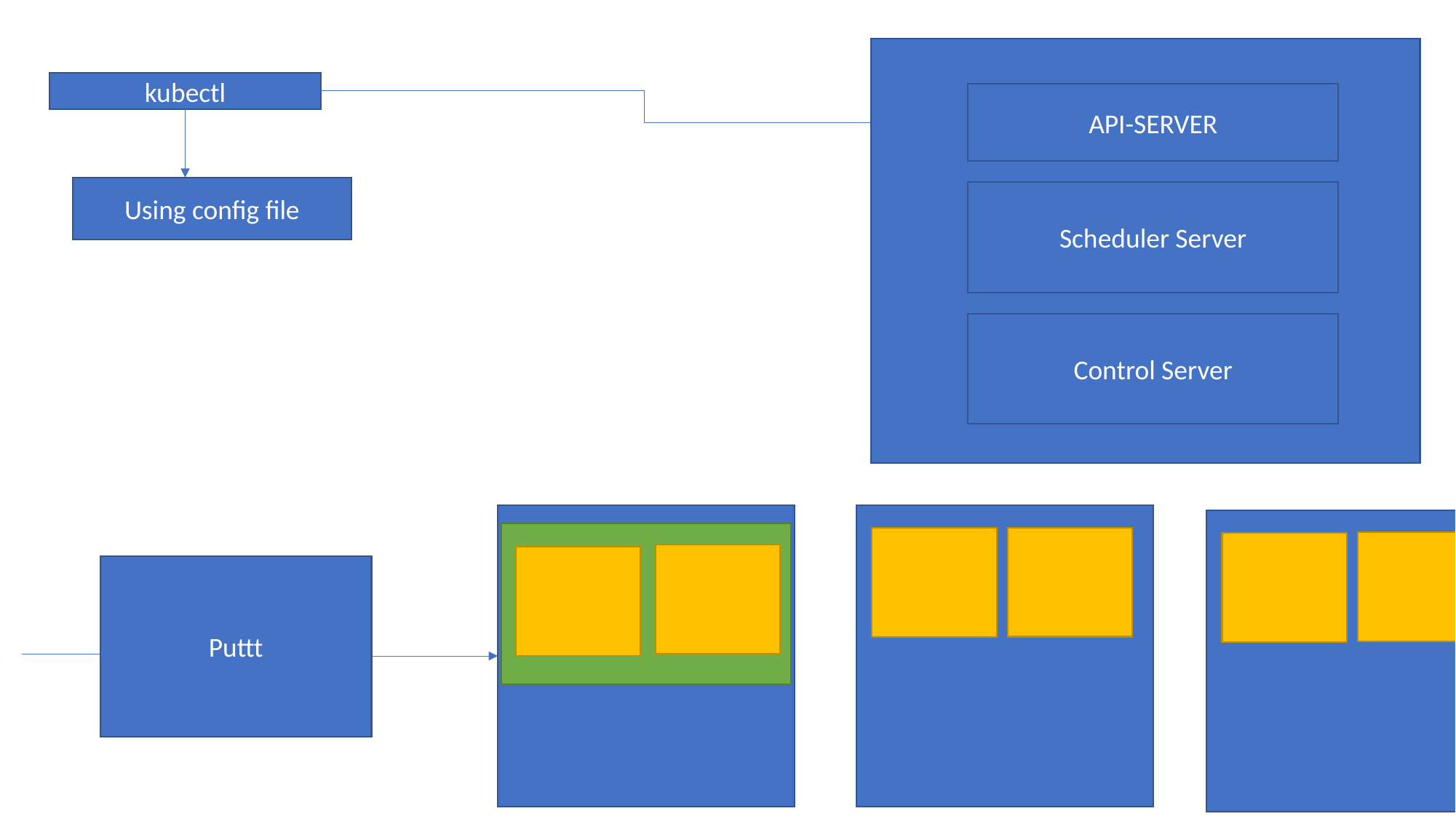

API-SERVER
Scheduler Server
Control Server
kubectl
Using config file

Puttt